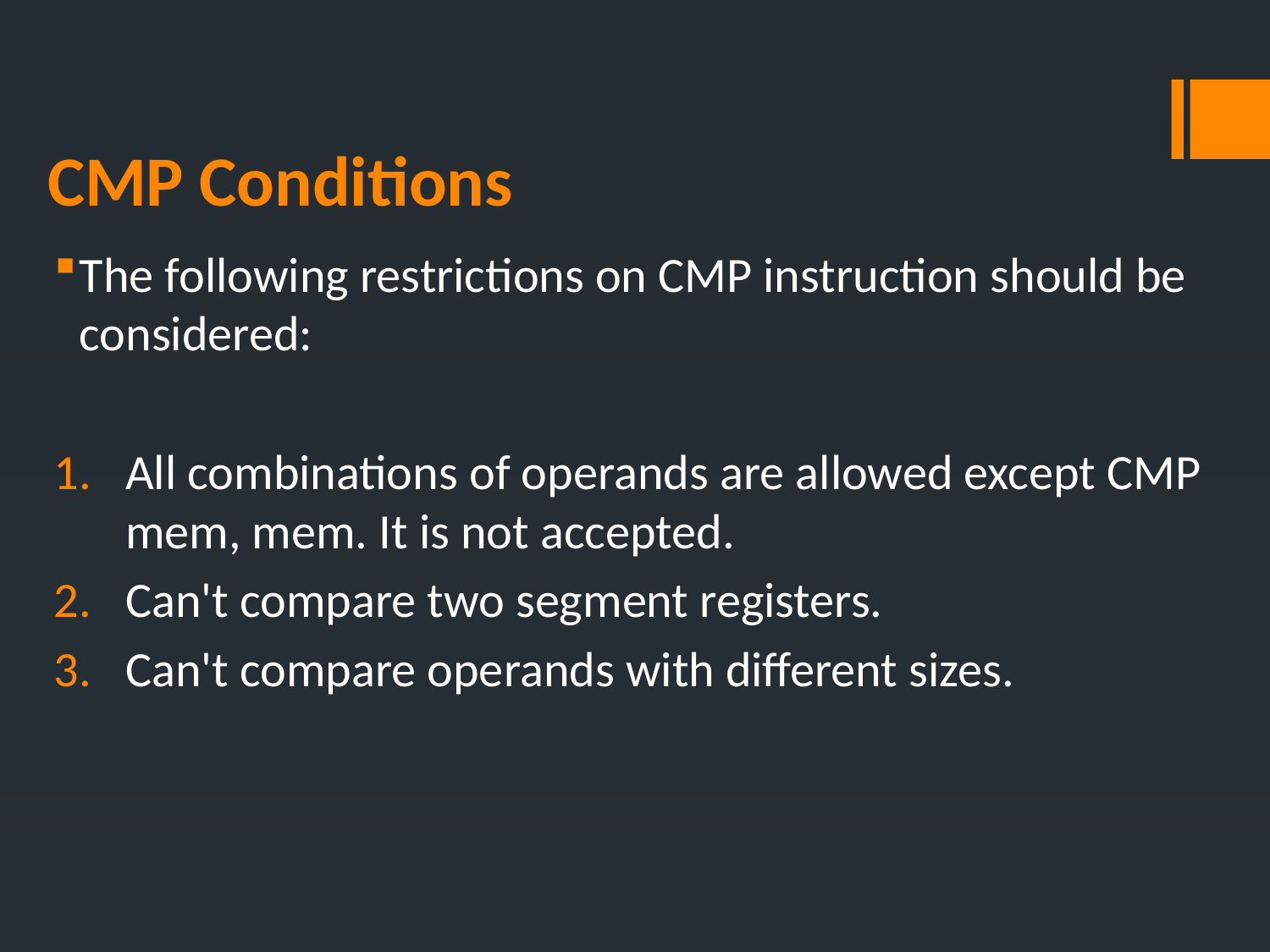

# CMP Conditions
The following restrictions on CMP instruction should be considered:

All combinations of operands are allowed except CMP mem, mem. It is not accepted.
Can't compare two segment registers.
Can't compare operands with different sizes.